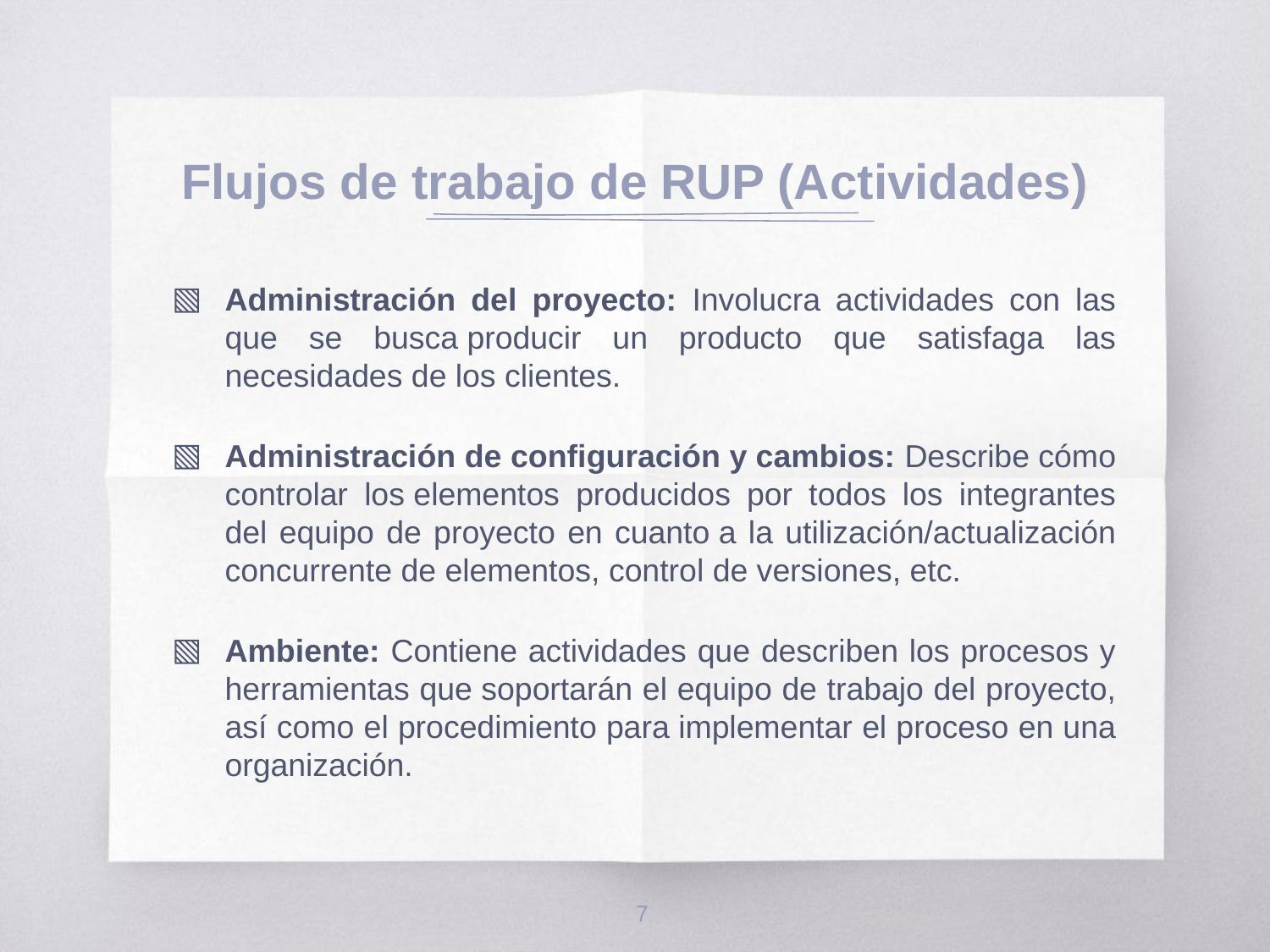

# Flujos de trabajo de RUP (Actividades)
Administración del proyecto: Involucra actividades con las que se busca producir un producto que satisfaga las necesidades de los clientes.

Administración de configuración y cambios: Describe cómo controlar los elementos producidos por todos los integrantes del equipo de proyecto en cuanto a la utilización/actualización concurrente de elementos, control de versiones, etc.

Ambiente: Contiene actividades que describen los procesos y herramientas que soportarán el equipo de trabajo del proyecto, así como el procedimiento para implementar el proceso en una organización.
7